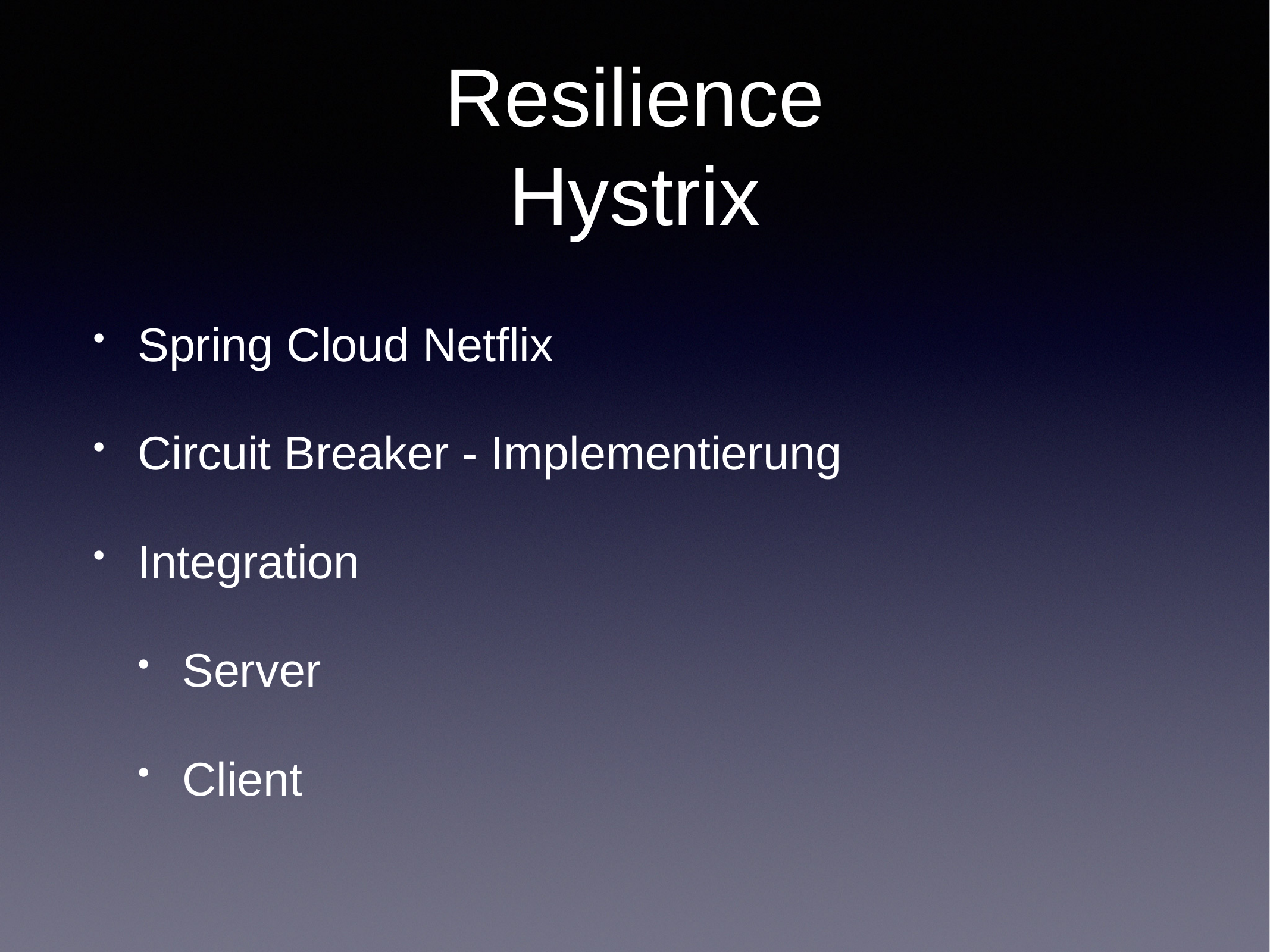

# Resilience
Hystrix
Spring Cloud Netflix
Circuit Breaker - Implementierung
Integration
Server
Client